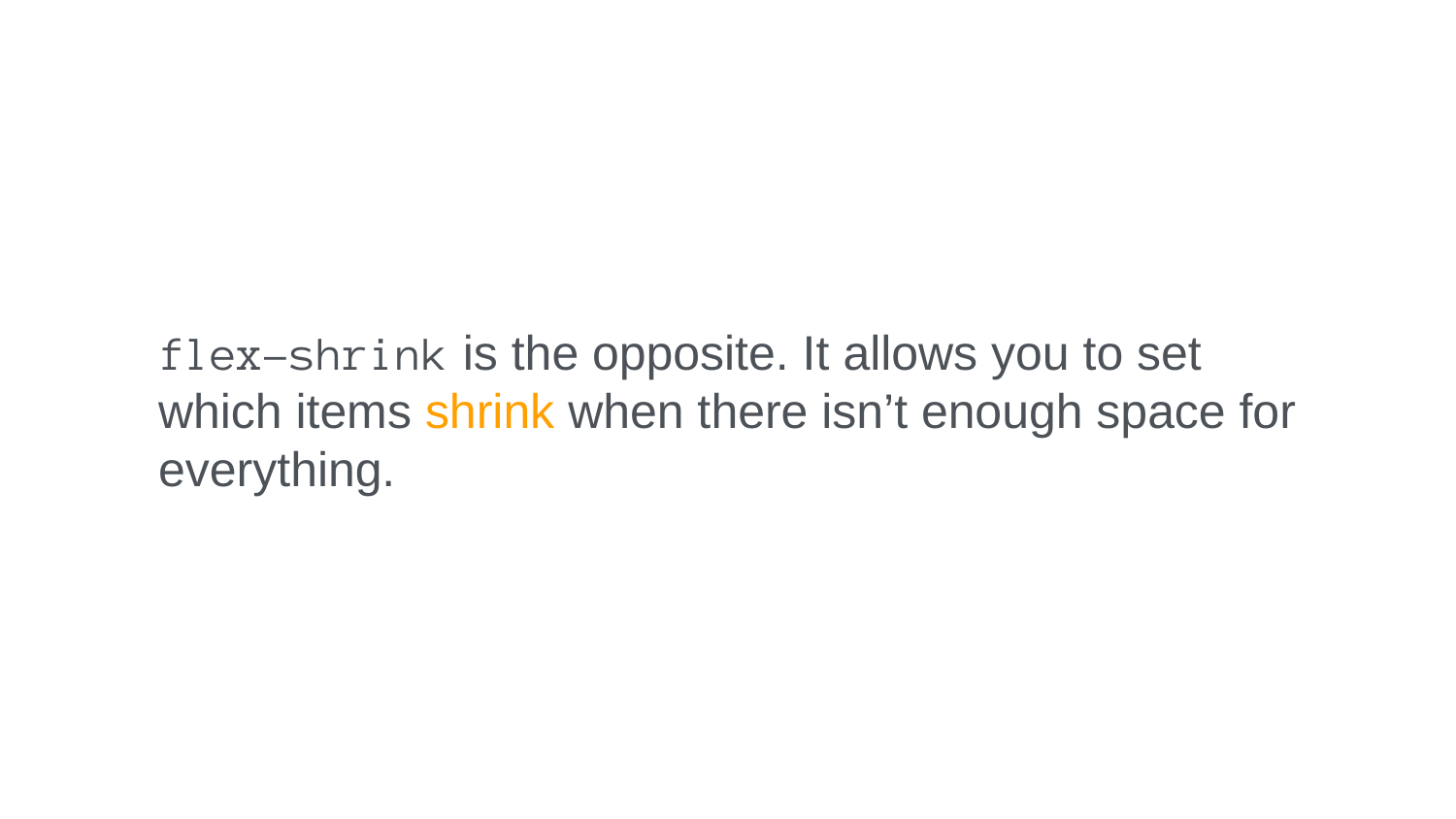

flex-shrink is the opposite. It allows you to set which items shrink when there isn’t enough space for everything.